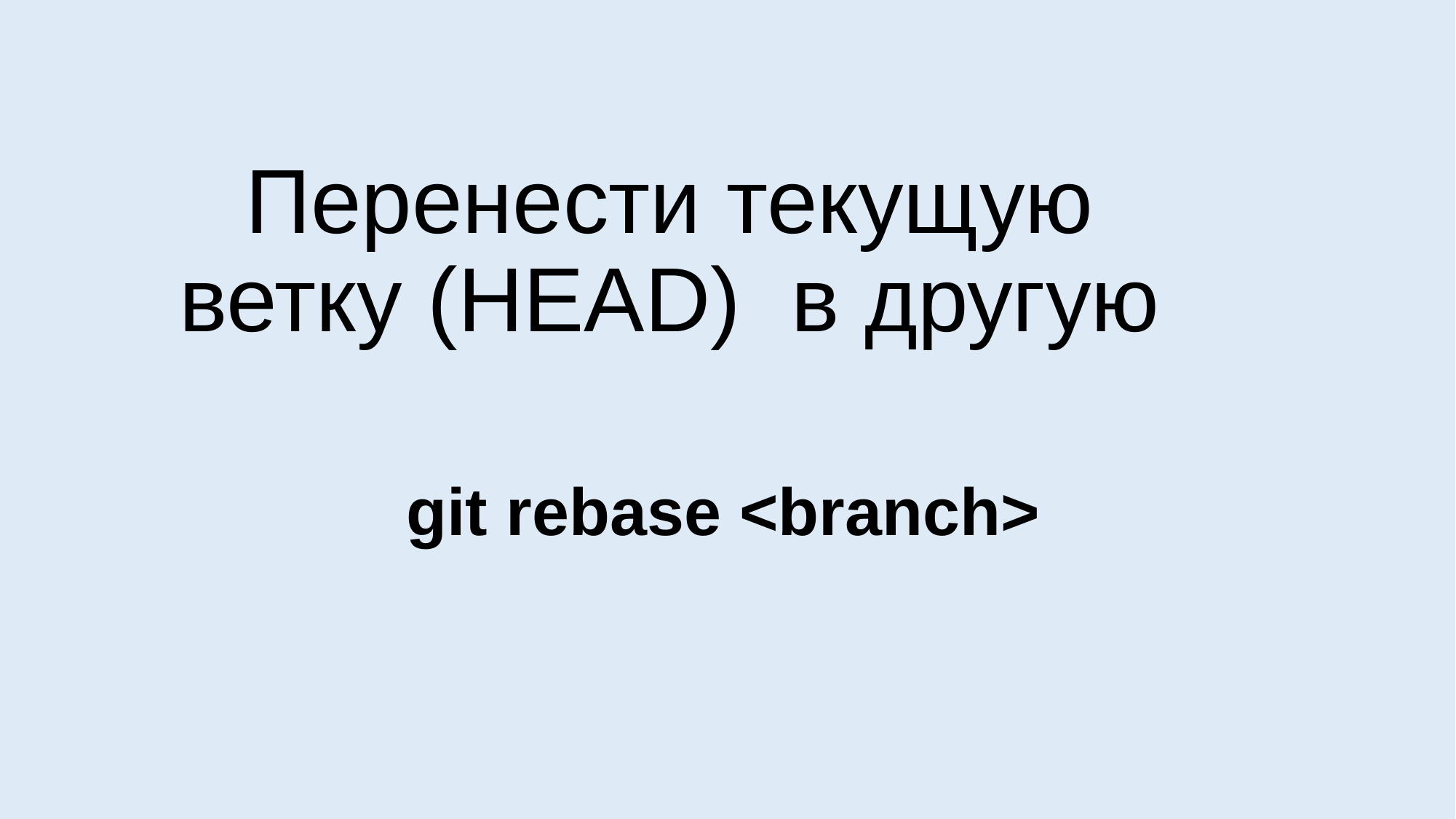

Перенести текущую ветку (HEAD)  в другую
git rebase <branch>